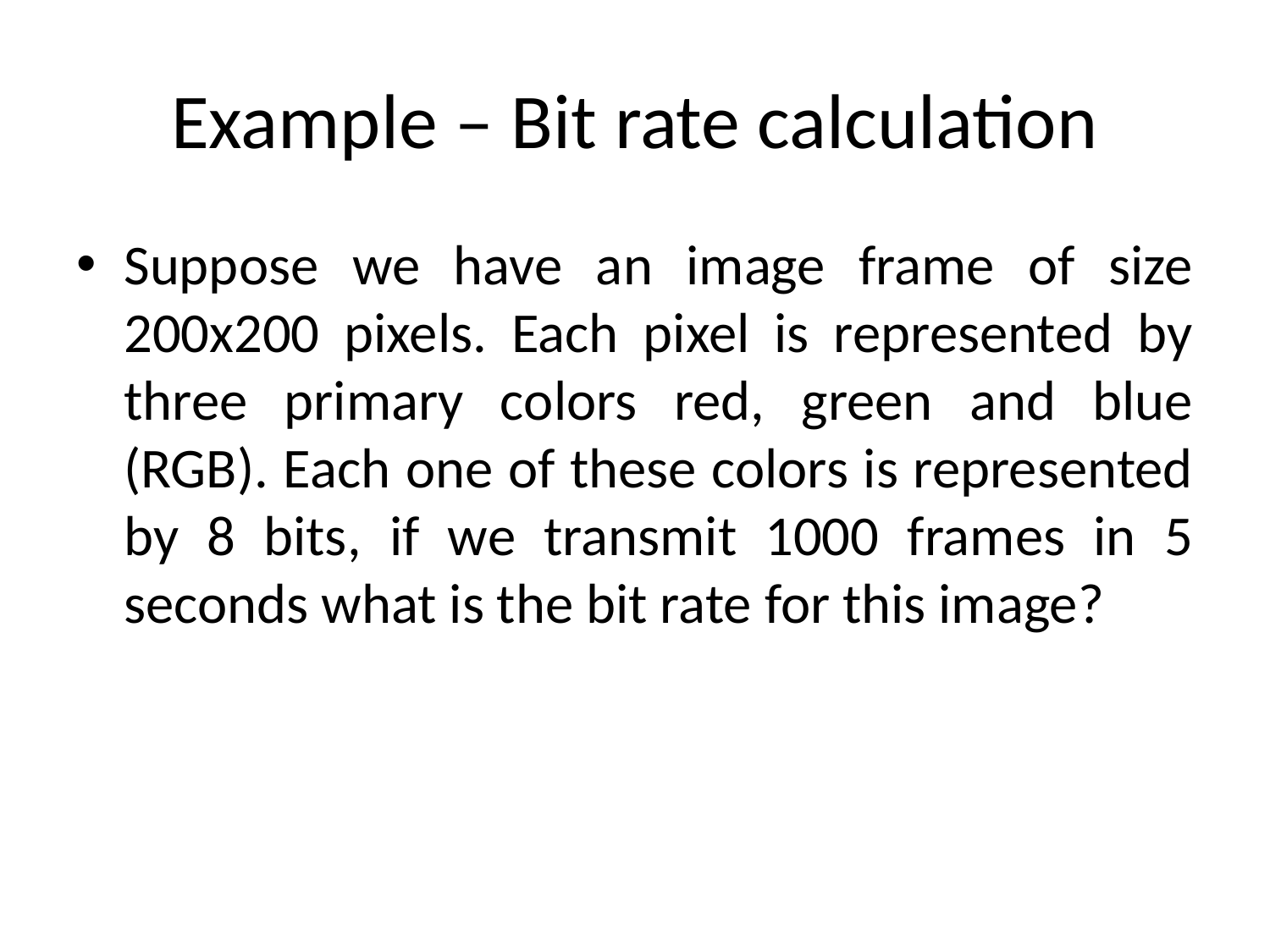

# Example – Bit rate calculation
Suppose we have an image frame of size 200x200 pixels. Each pixel is represented by three primary colors red, green and blue (RGB). Each one of these colors is represented by 8 bits, if we transmit 1000 frames in 5 seconds what is the bit rate for this image?